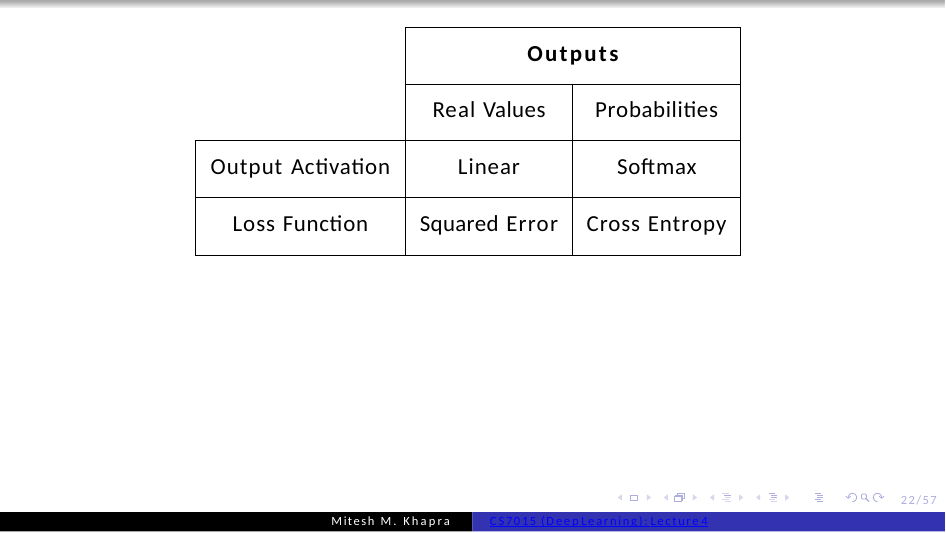

|  | Outputs |  |
| --- | --- | --- |
|  | Real Values | Probabilities |
| Output Activation | Linear | Softmax |
| Loss Function | Squared Error | Cross Entropy |
22/57

Mitesh M. Khapra
CS7015 (Deep Learning): Lecture 4